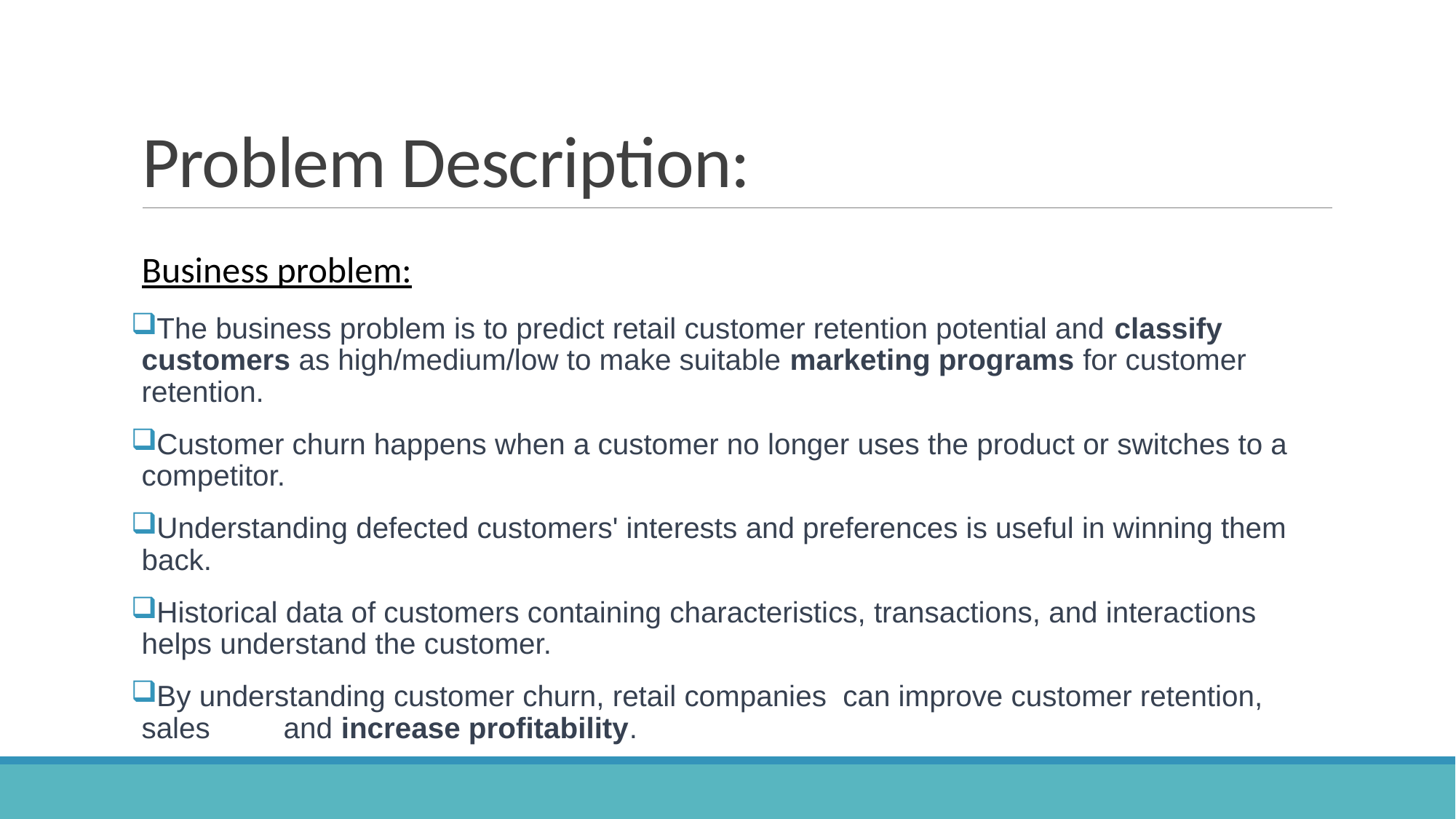

# Problem Description:
Business problem:

The business problem is to predict retail customer retention potential and classify customers as high/medium/low to make suitable marketing programs for customer retention.
Customer churn happens when a customer no longer uses the product or switches to a competitor.
Understanding defected customers' interests and preferences is useful in winning them back.
Historical data of customers containing characteristics, transactions, and interactions helps understand the customer.
By understanding customer churn, retail companies  can improve customer retention,   sales         and increase profitability.